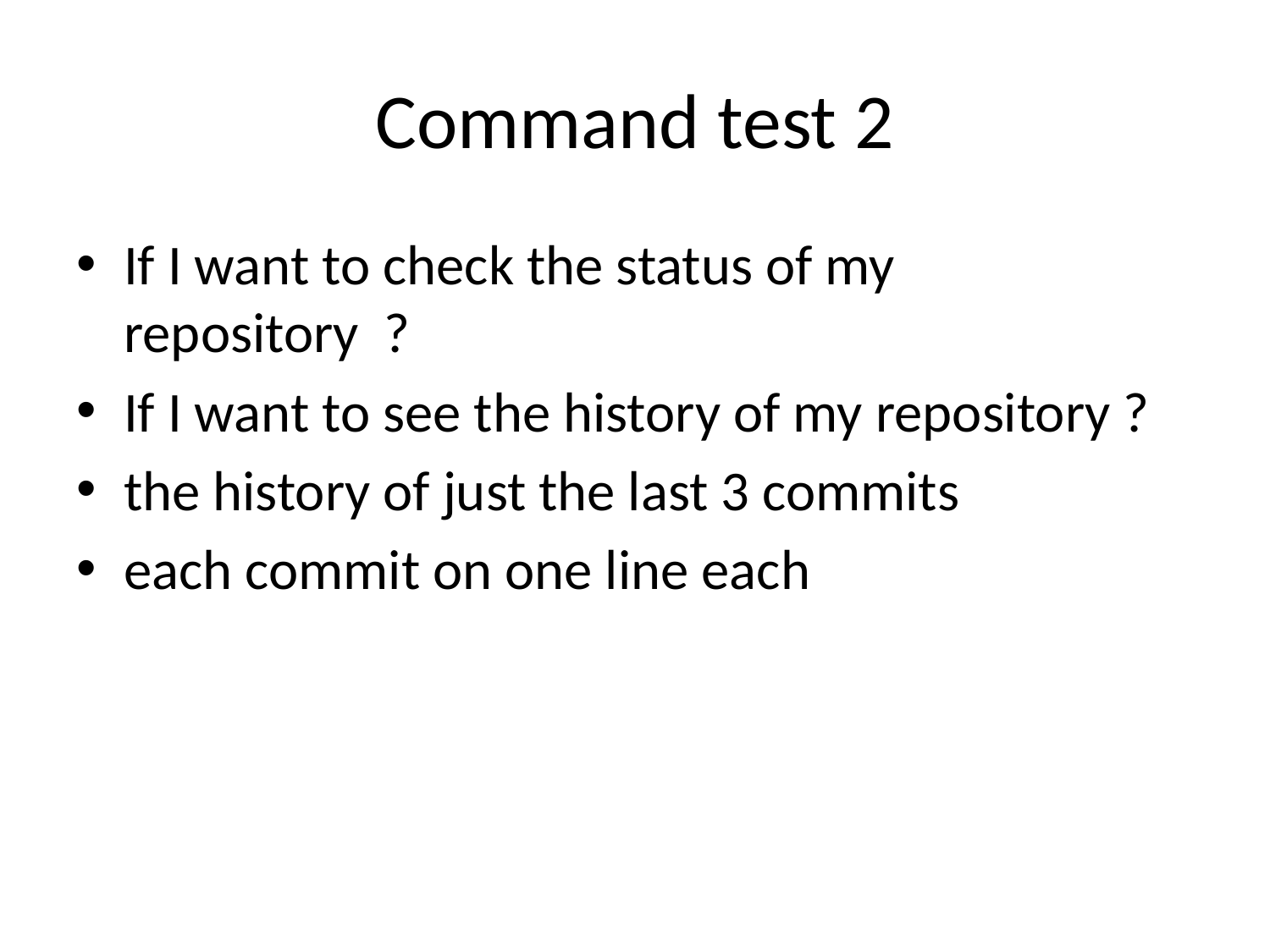

# Command test 2
If I want to check the status of my repository  ?
If I want to see the history of my repository ?
the history of just the last 3 commits
each commit on one line each